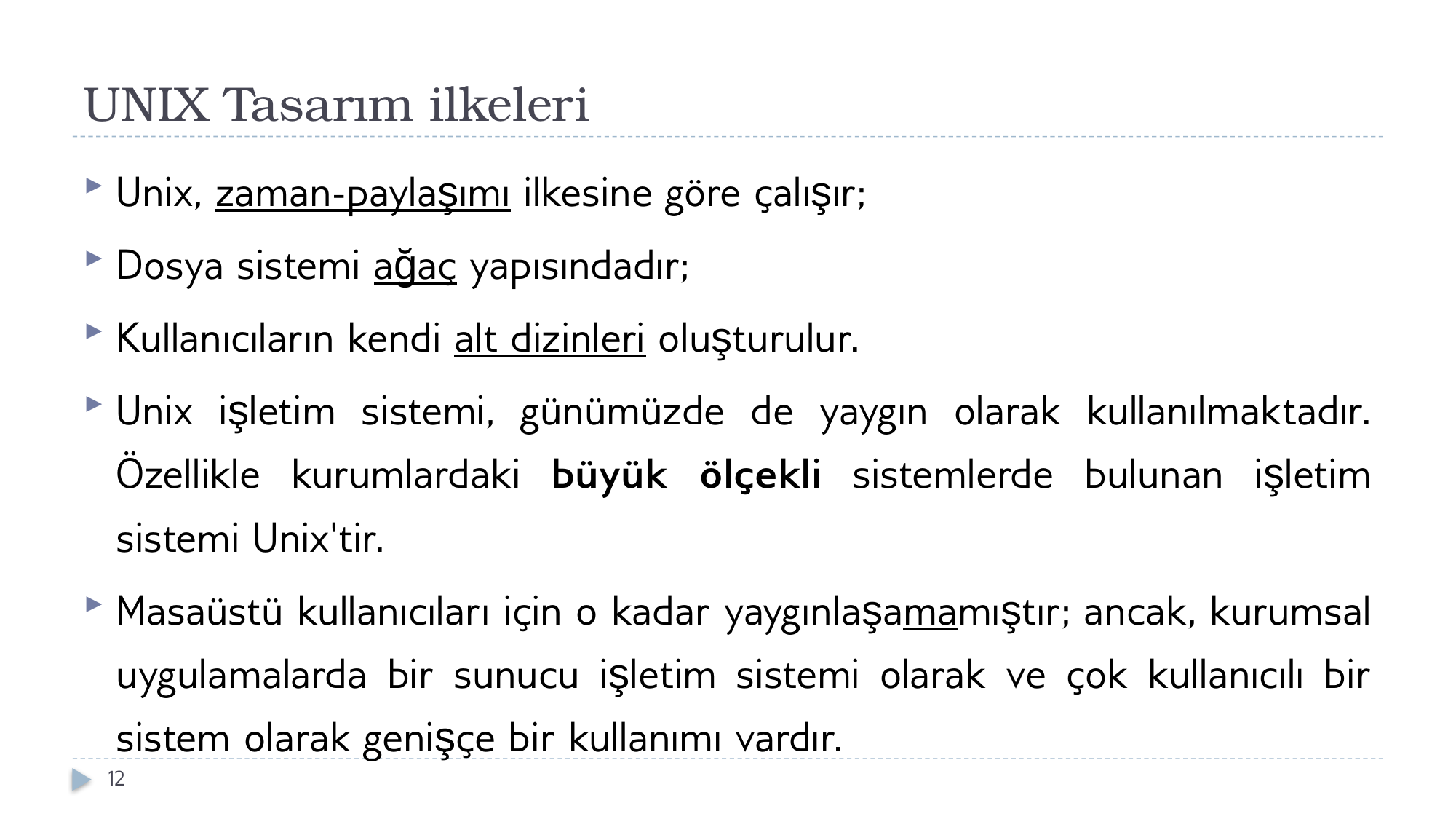

# UNIX Tasarım ilkeleri
Unix, zaman-paylaşımı ilkesine göre çalışır;
Dosya sistemi ağaç yapısındadır;
Kullanıcıla­rın kendi alt dizinleri oluşturulur.
Unix işletim sistemi, günümüzde de yaygın olarak kullanılmaktadır. Özellikle kurum­lardaki büyük ölçekli sistemlerde bulunan işletim sistemi Unix'tir.
Masaüstü kullanı­cıları için o kadar yaygınlaşamamıştır; ancak, kurumsal uygulamalarda bir sunucu işle­tim sistemi olarak ve çok kullanıcılı bir sistem olarak genişçe bir kullanımı vardır.
12